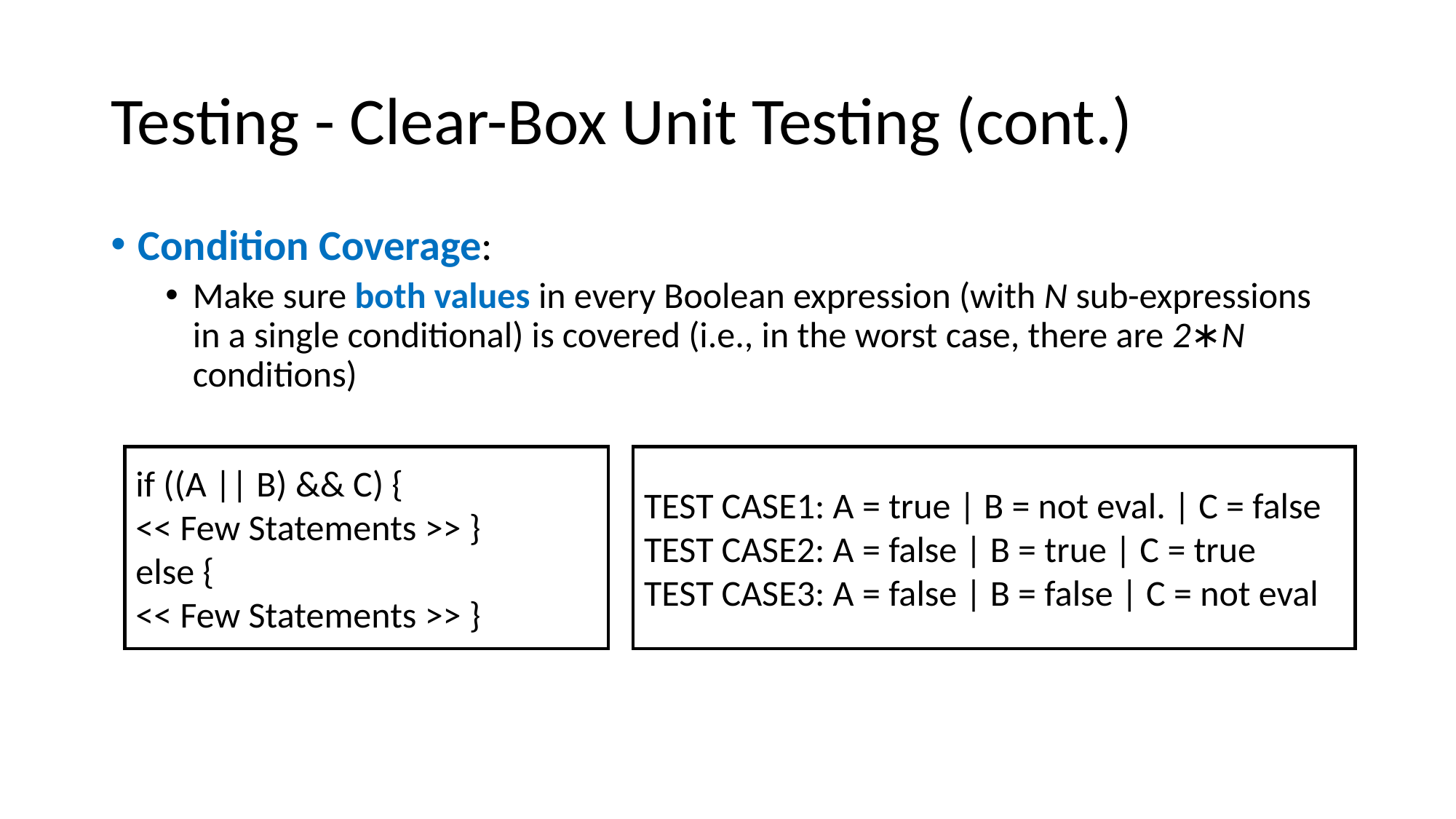

# Testing - Clear-Box Unit Testing (cont.)
Condition Coverage:
Make sure both values in every Boolean expression (with N sub-expressions in a single conditional) is covered (i.e., in the worst case, there are 2∗N conditions)

if ((A || B) && C) {
<< Few Statements >> }
else {
<< Few Statements >> }
TEST CASE1: A = true | B = not eval. | C = false
TEST CASE2: A = false | B = true | C = true
TEST CASE3: A = false | B = false | C = not eval